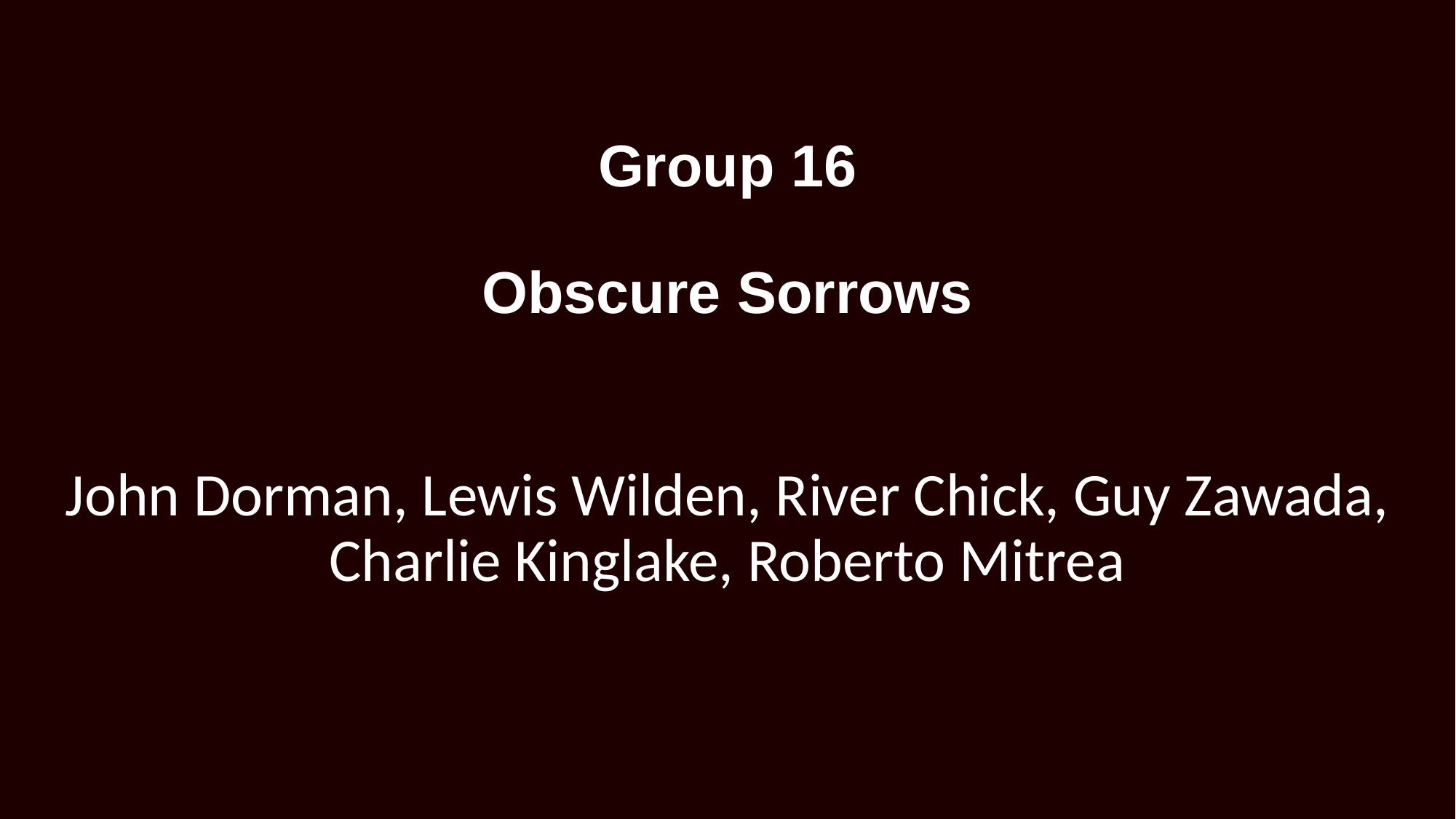

# Group 16 Obscure Sorrows
John Dorman, Lewis Wilden, River Chick, Guy Zawada, Charlie Kinglake, Roberto Mitrea